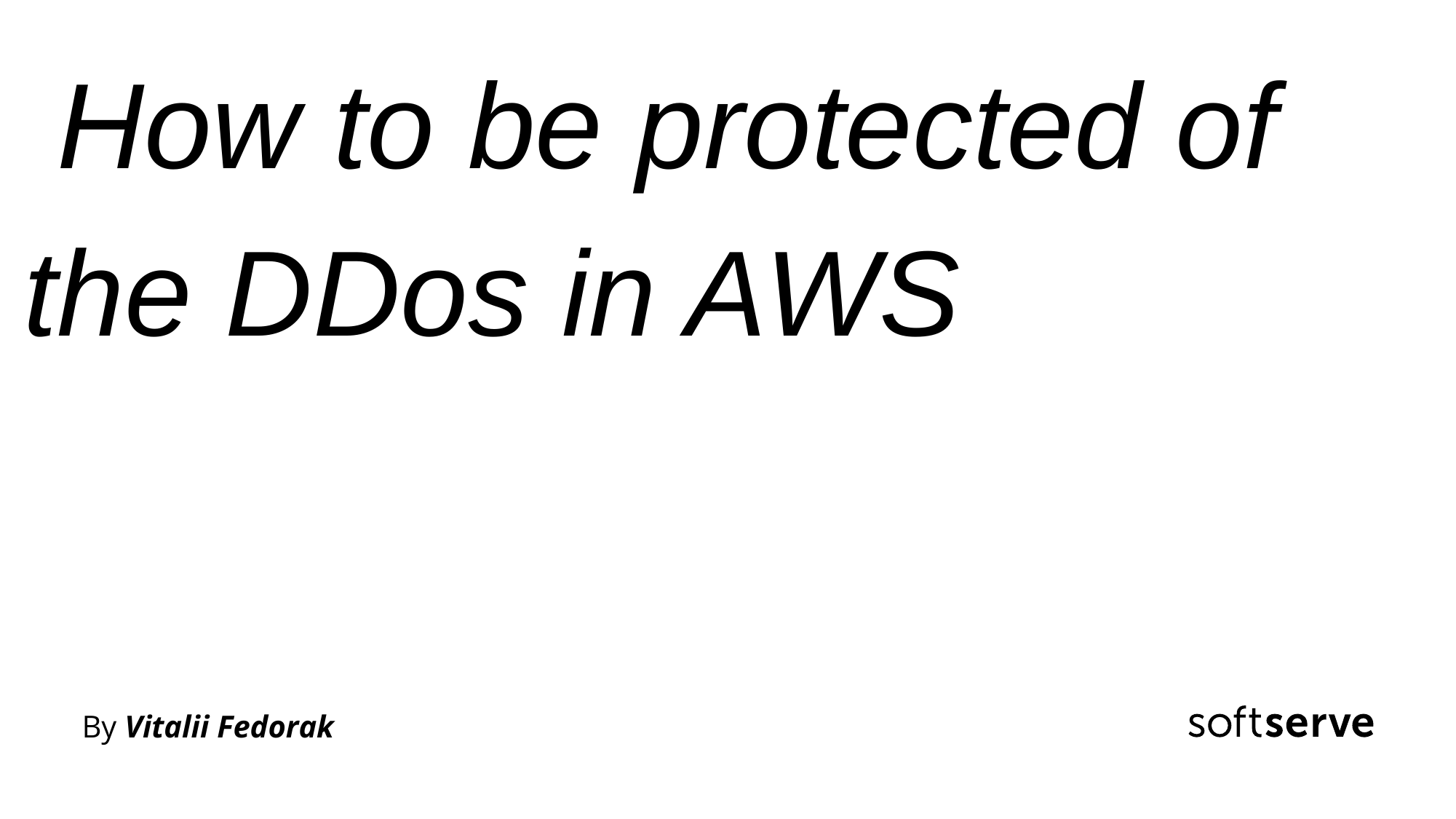

# How to be protected of the DDos in AWS
By Vitalii Fedorak